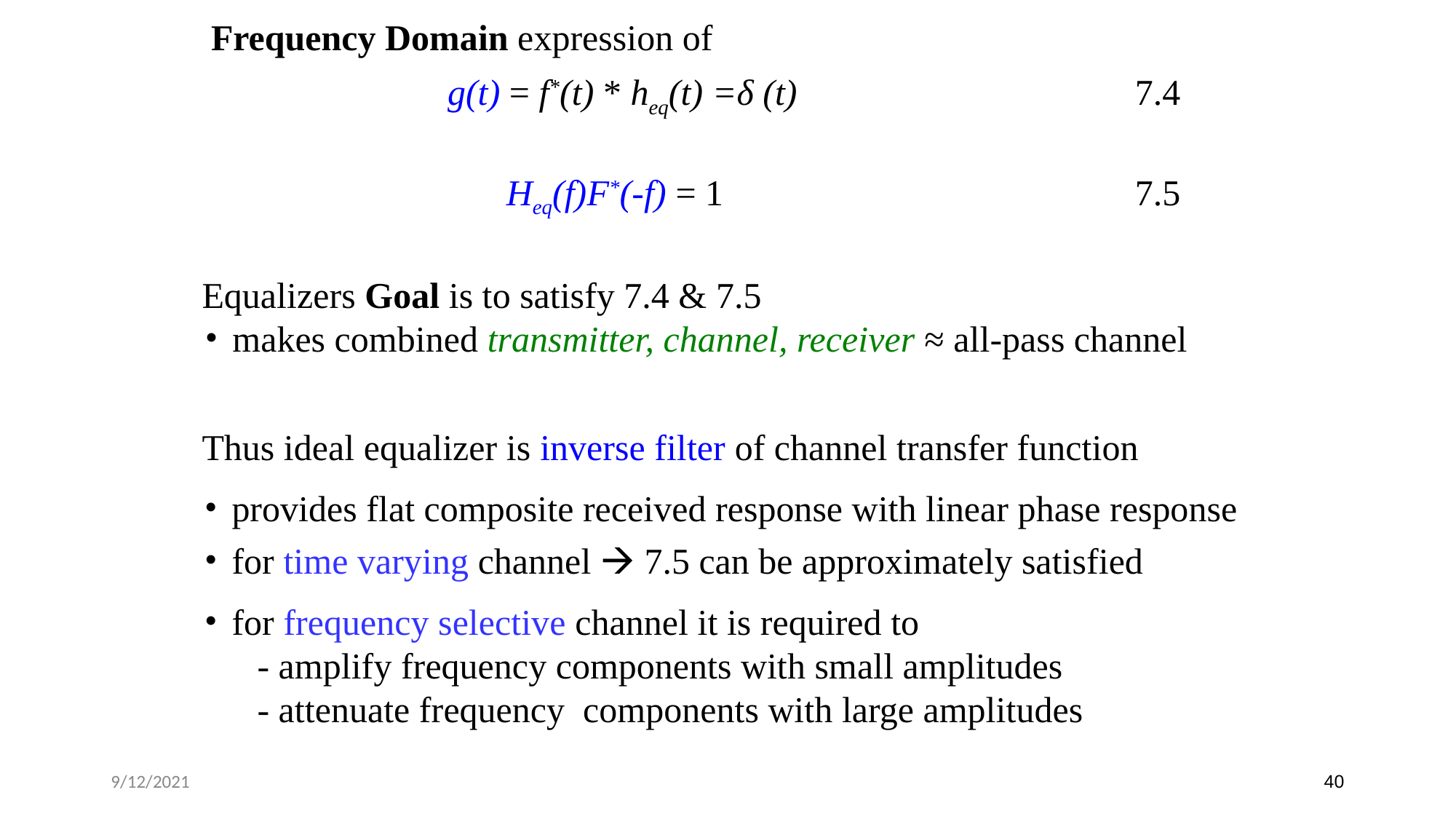

Frequency Domain expression of
g(t) = f*(t) * heq(t) =δ (t)
7.4
Heq(f)F*(-f) = 1
7.5
Equalizers Goal is to satisfy 7.4 & 7.5
 makes combined transmitter, channel, receiver ≈ all-pass channel
Thus ideal equalizer is inverse filter of channel transfer function
 provides flat composite received response with linear phase response
 for time varying channel 🡪 7.5 can be approximately satisfied
 for frequency selective channel it is required to
- amplify frequency components with small amplitudes
- attenuate frequency  components with large amplitudes
9/12/2021
40